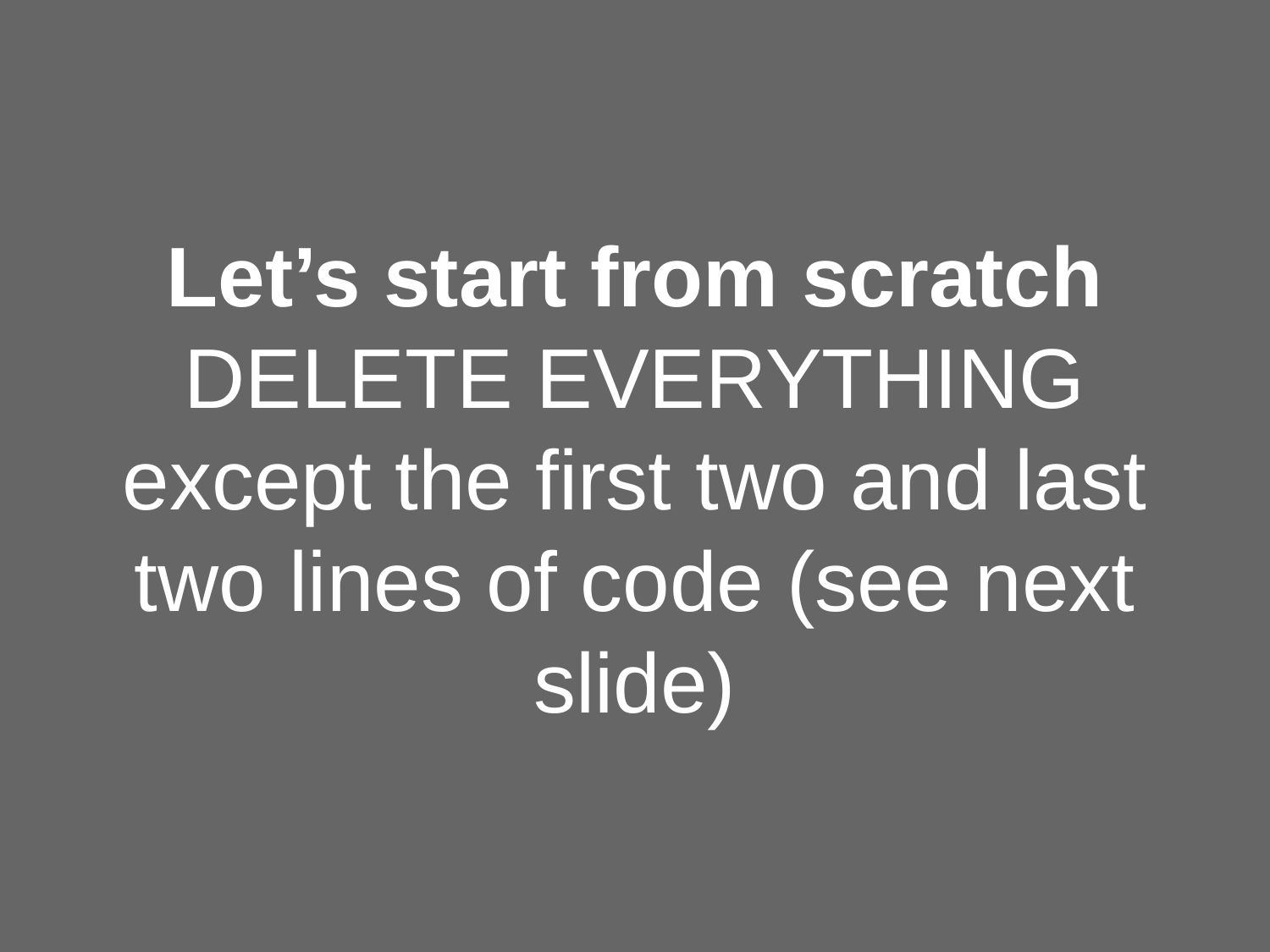

# Let’s start from scratch
DELETE EVERYTHING except the first two and last two lines of code (see next slide)